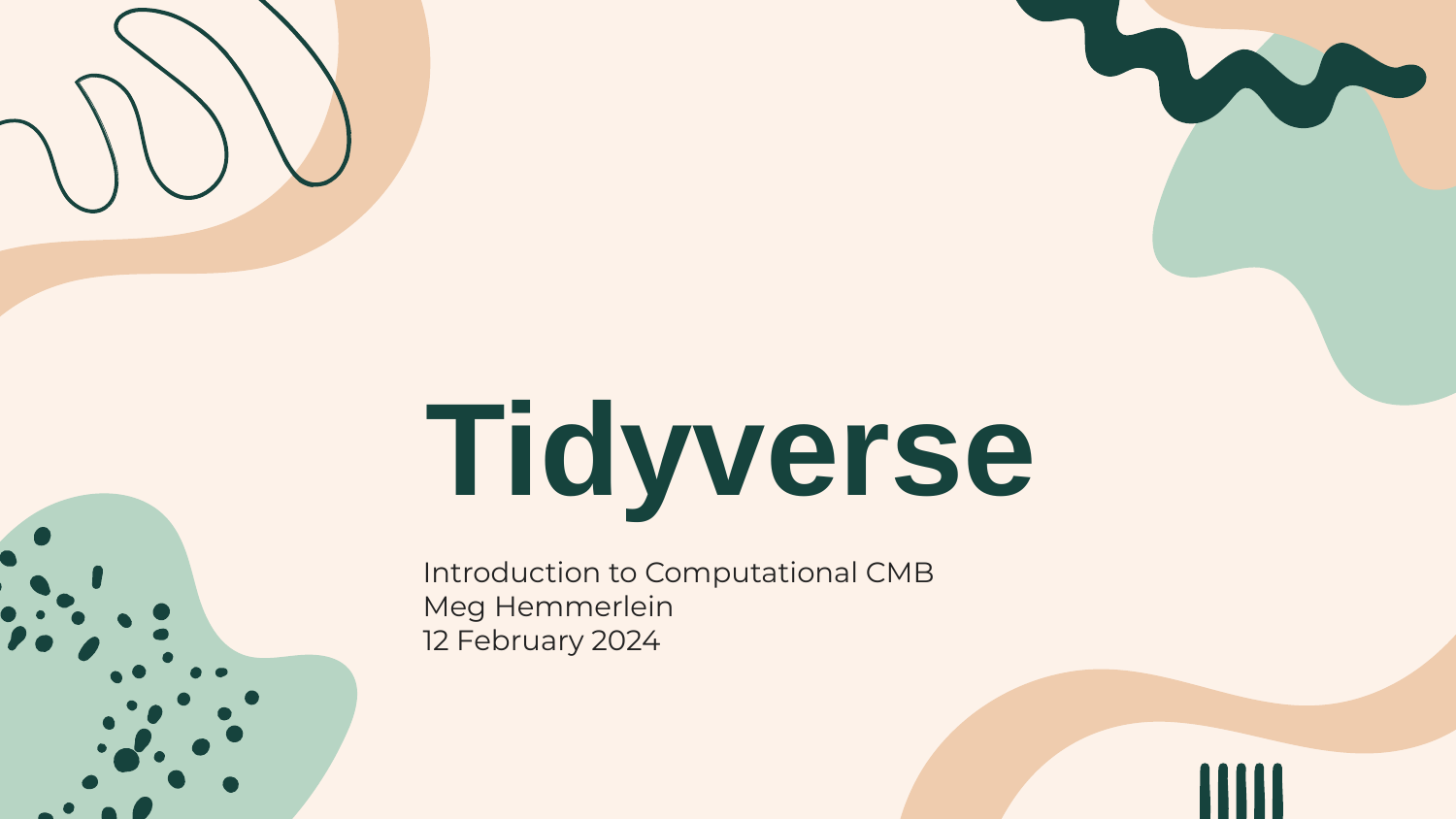

# Tidyverse
Introduction to Computational CMB
Meg Hemmerlein
12 February 2024